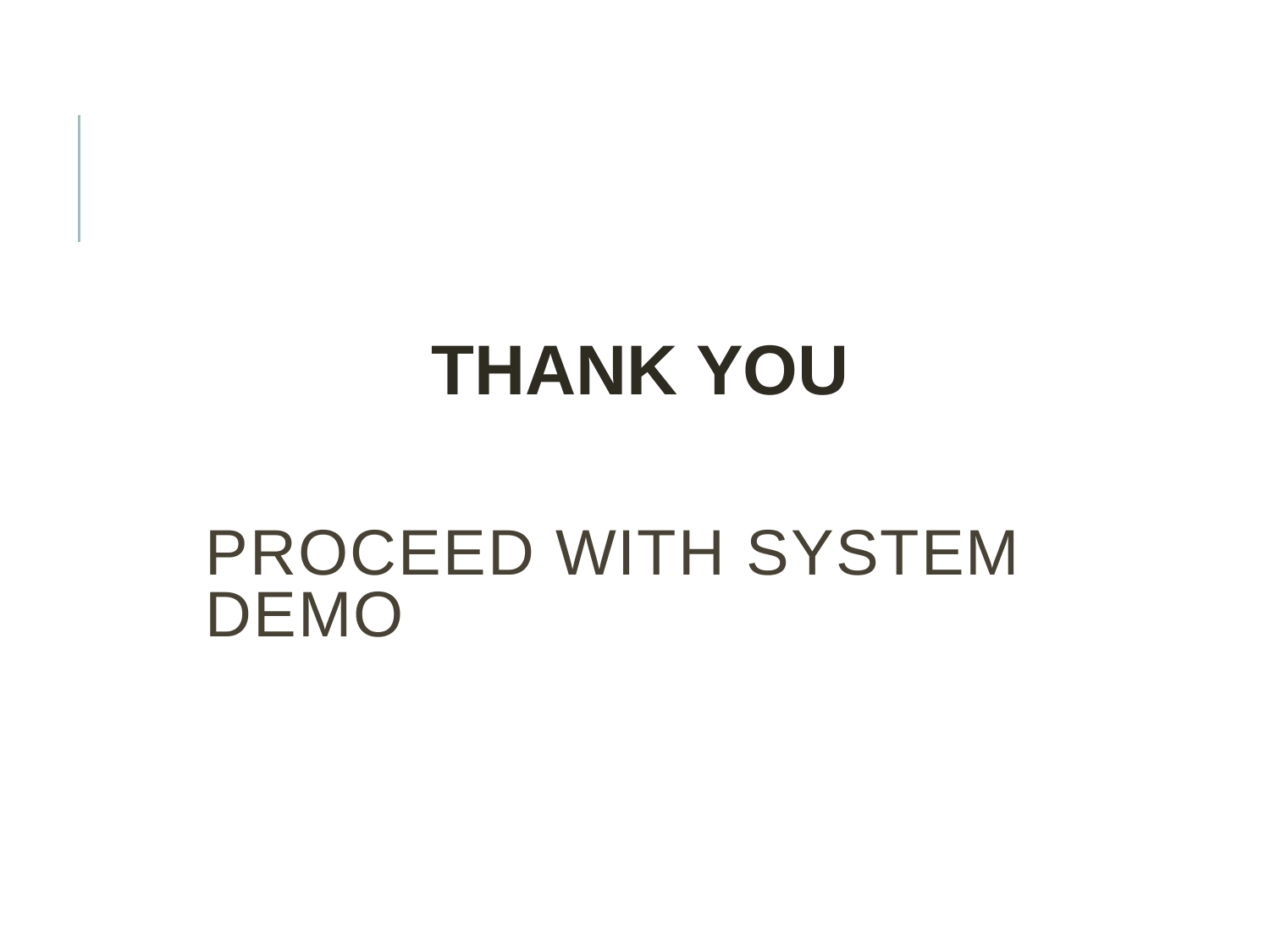

THANK YOU
# PROCEED WITH SYSTEM DEMO